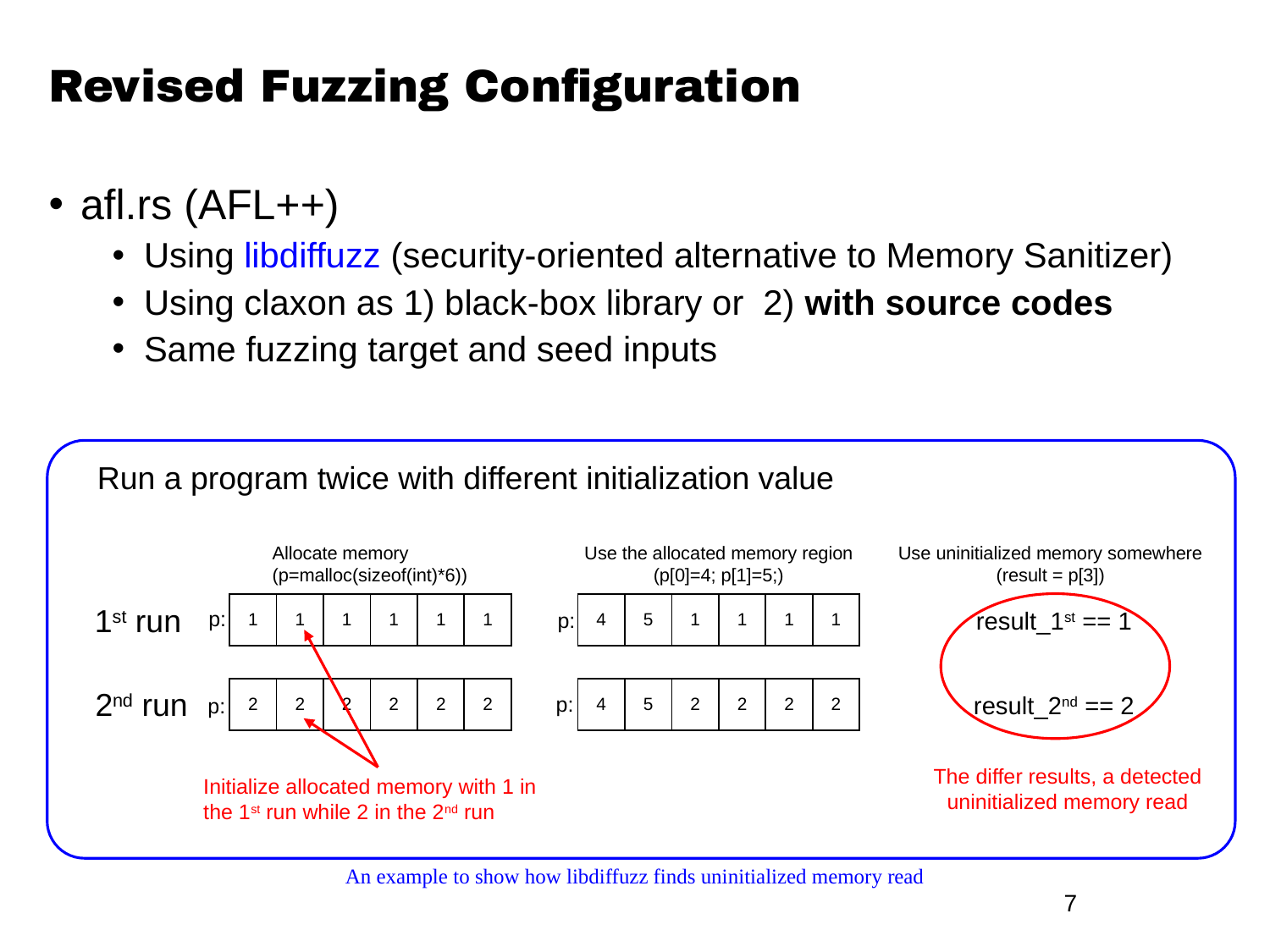

# Revised Fuzzing Configuration
afl.rs (AFL++)
Using libdiffuzz (security-oriented alternative to Memory Sanitizer)
Using claxon as 1) black-box library or  2) with source codes
Same fuzzing target and seed inputs

Run a program twice with different initialization value
Allocate memory
(p=malloc(sizeof(int)*6))
Use the allocated memory region
(p[0]=4; p[1]=5;)
Use uninitialized memory somewhere
(result = p[3])

| 1 | 1 | 1 | 1 | 1 | 1 |
| --- | --- | --- | --- | --- | --- |
| 4 | 5 | 1 | 1 | 1 | 1 |
| --- | --- | --- | --- | --- | --- |
1st run
result_1st == 1
p:
p:
| 4 | 5 | 2 | 2 | 2 | 2 |
| --- | --- | --- | --- | --- | --- |
2nd run
| 2 | 2 | 2 | 2 | 2 | 2 |
| --- | --- | --- | --- | --- | --- |
result_2nd == 2
p:
p:
The differ results, a detected uninitialized memory read
Initialize allocated memory with 1 in the 1st run while 2 in the 2nd run
An example to show how libdiffuzz finds uninitialized memory read